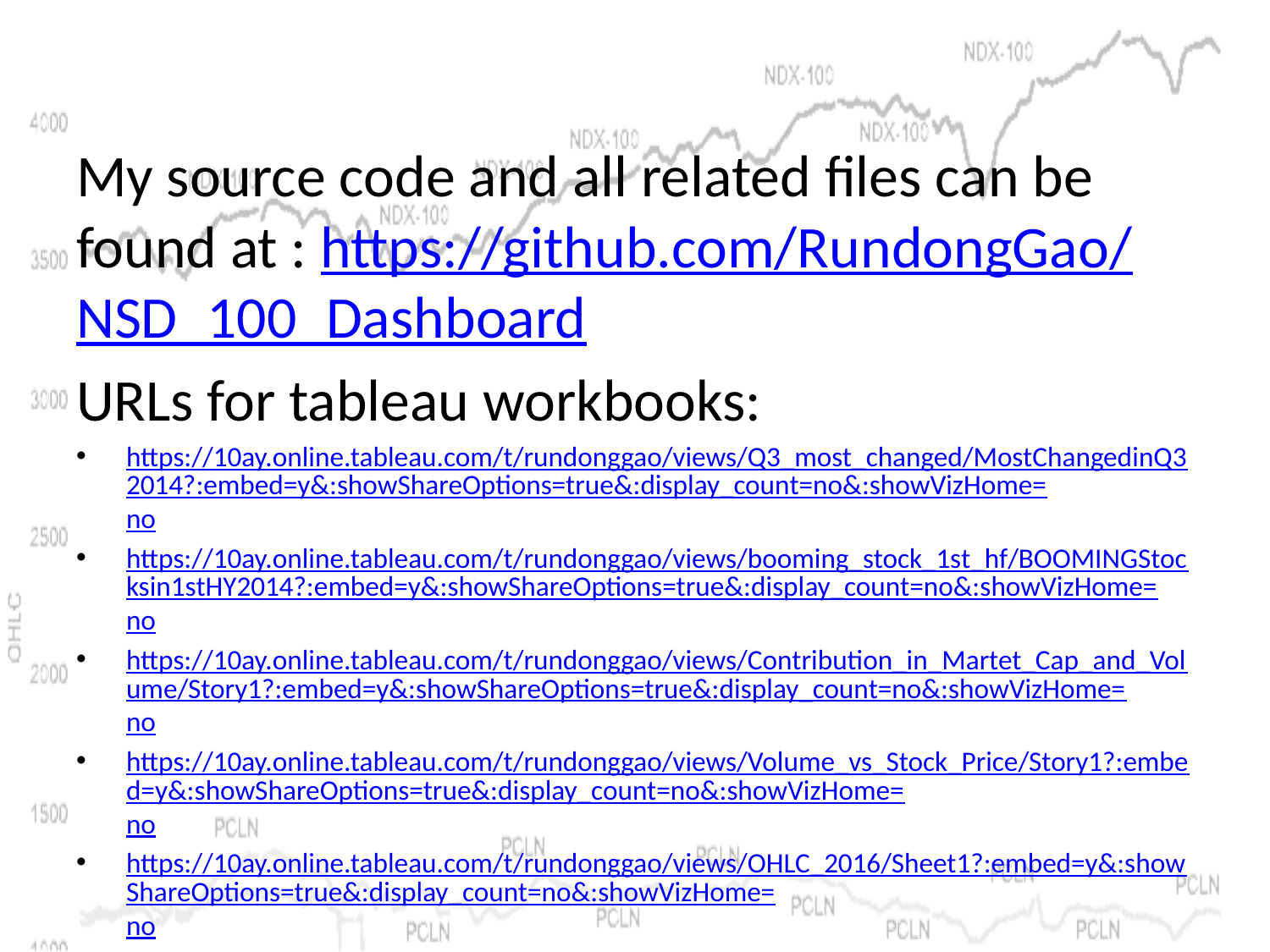

My source code and all related files can be found at : https://github.com/RundongGao/NSD_100_Dashboard
URLs for tableau workbooks:
https://10ay.online.tableau.com/t/rundonggao/views/Q3_most_changed/MostChangedinQ32014?:embed=y&:showShareOptions=true&:display_count=no&:showVizHome=no
https://10ay.online.tableau.com/t/rundonggao/views/booming_stock_1st_hf/BOOMINGStocksin1stHY2014?:embed=y&:showShareOptions=true&:display_count=no&:showVizHome=no
https://10ay.online.tableau.com/t/rundonggao/views/Contribution_in_Martet_Cap_and_Volume/Story1?:embed=y&:showShareOptions=true&:display_count=no&:showVizHome=no
https://10ay.online.tableau.com/t/rundonggao/views/Volume_vs_Stock_Price/Story1?:embed=y&:showShareOptions=true&:display_count=no&:showVizHome=no
https://10ay.online.tableau.com/t/rundonggao/views/OHLC_2016/Sheet1?:embed=y&:showShareOptions=true&:display_count=no&:showVizHome=no